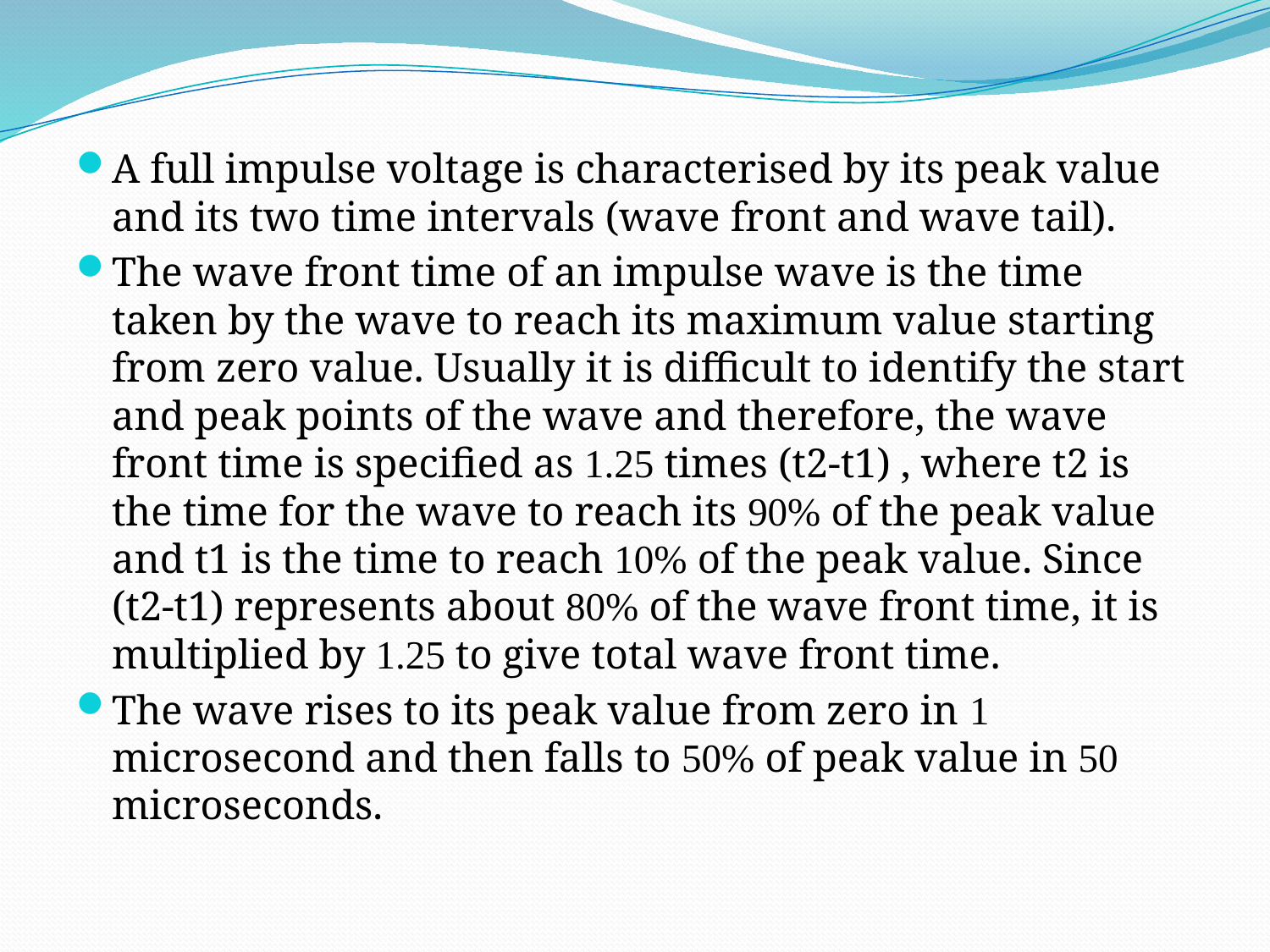

A full impulse voltage is characterised by its peak value and its two time intervals (wave front and wave tail).
The wave front time of an impulse wave is the time taken by the wave to reach its maximum value starting from zero value. Usually it is difficult to identify the start and peak points of the wave and therefore, the wave front time is specified as 1.25 times (t2-t1) , where t2 is the time for the wave to reach its 90% of the peak value and t1 is the time to reach 10% of the peak value. Since (t2-t1) represents about 80% of the wave front time, it is multiplied by 1.25 to give total wave front time.
The wave rises to its peak value from zero in 1 microsecond and then falls to 50% of peak value in 50 microseconds.